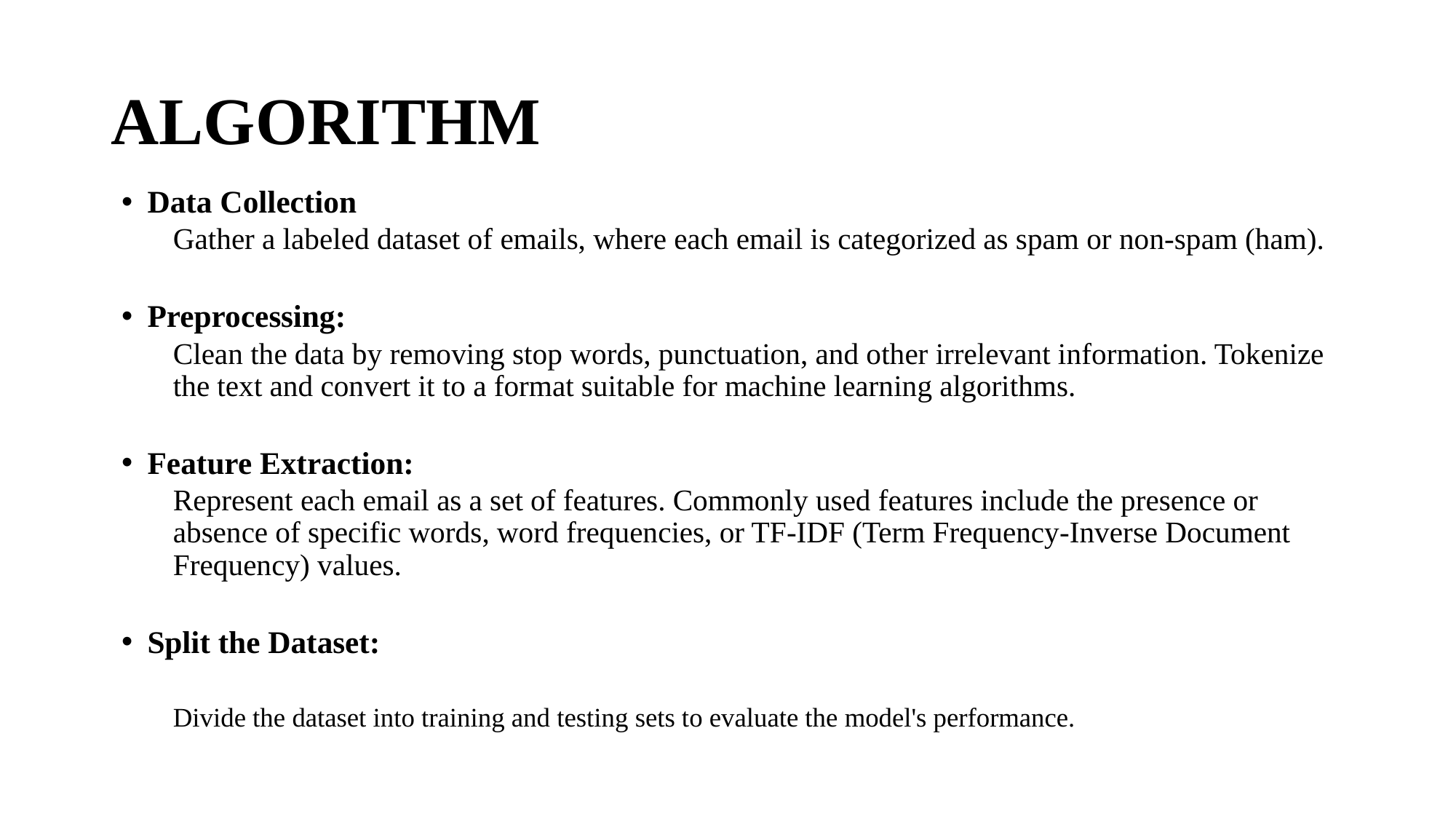

# ALGORITHM
Data Collection
Gather a labeled dataset of emails, where each email is categorized as spam or non-spam (ham).

Preprocessing:
Clean the data by removing stop words, punctuation, and other irrelevant information. Tokenize the text and convert it to a format suitable for machine learning algorithms.

Feature Extraction:
Represent each email as a set of features. Commonly used features include the presence or absence of specific words, word frequencies, or TF-IDF (Term Frequency-Inverse Document Frequency) values.

Split the Dataset:

Divide the dataset into training and testing sets to evaluate the model's performance.